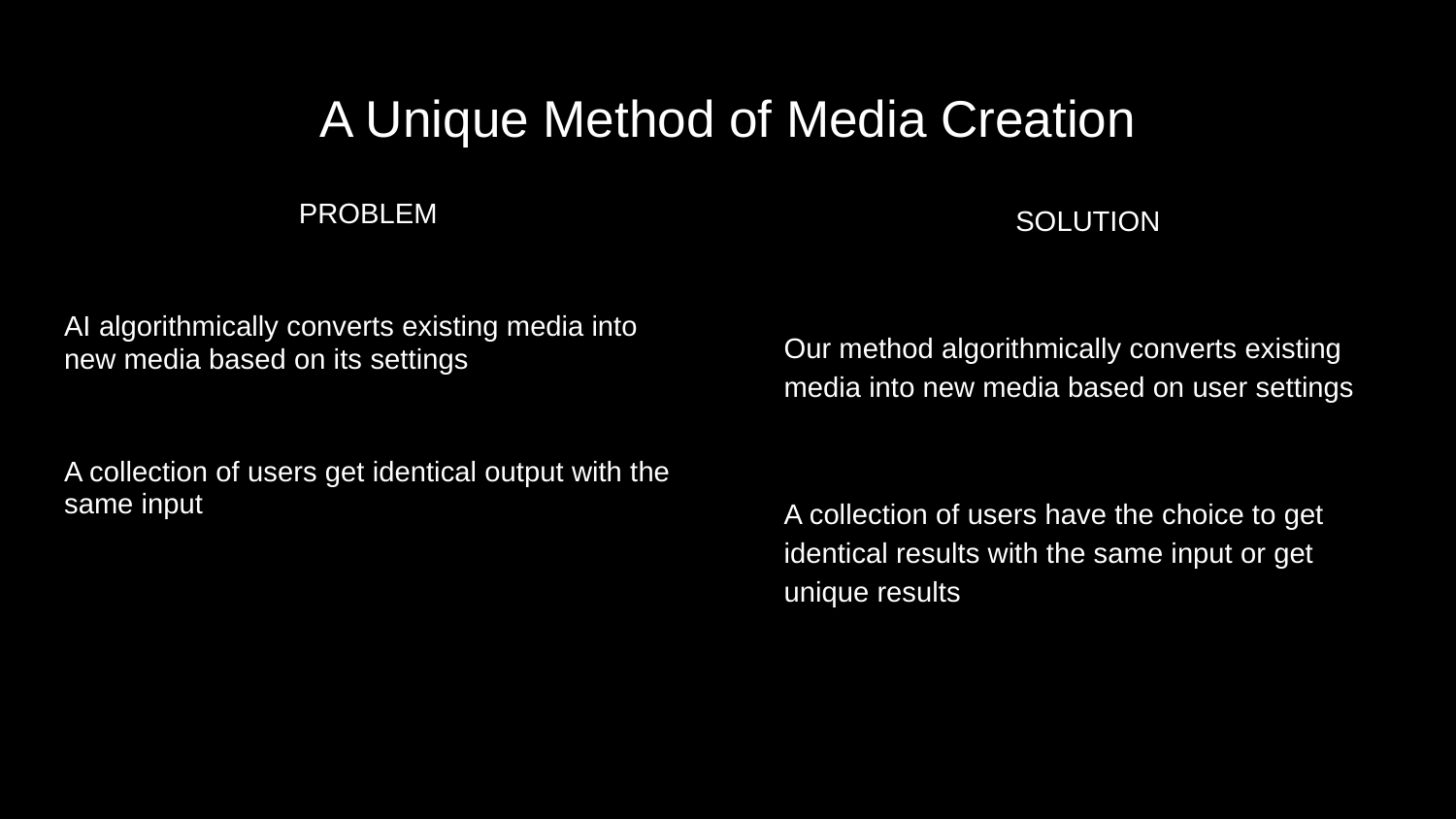

# A Unique Method of Media Creation
PROBLEM

AI algorithmically converts existing media into new media based on its settings

A collection of users get identical output with the same input
SOLUTION

Our method algorithmically converts existing media into new media based on user settings

A collection of users have the choice to get identical results with the same input or get unique results